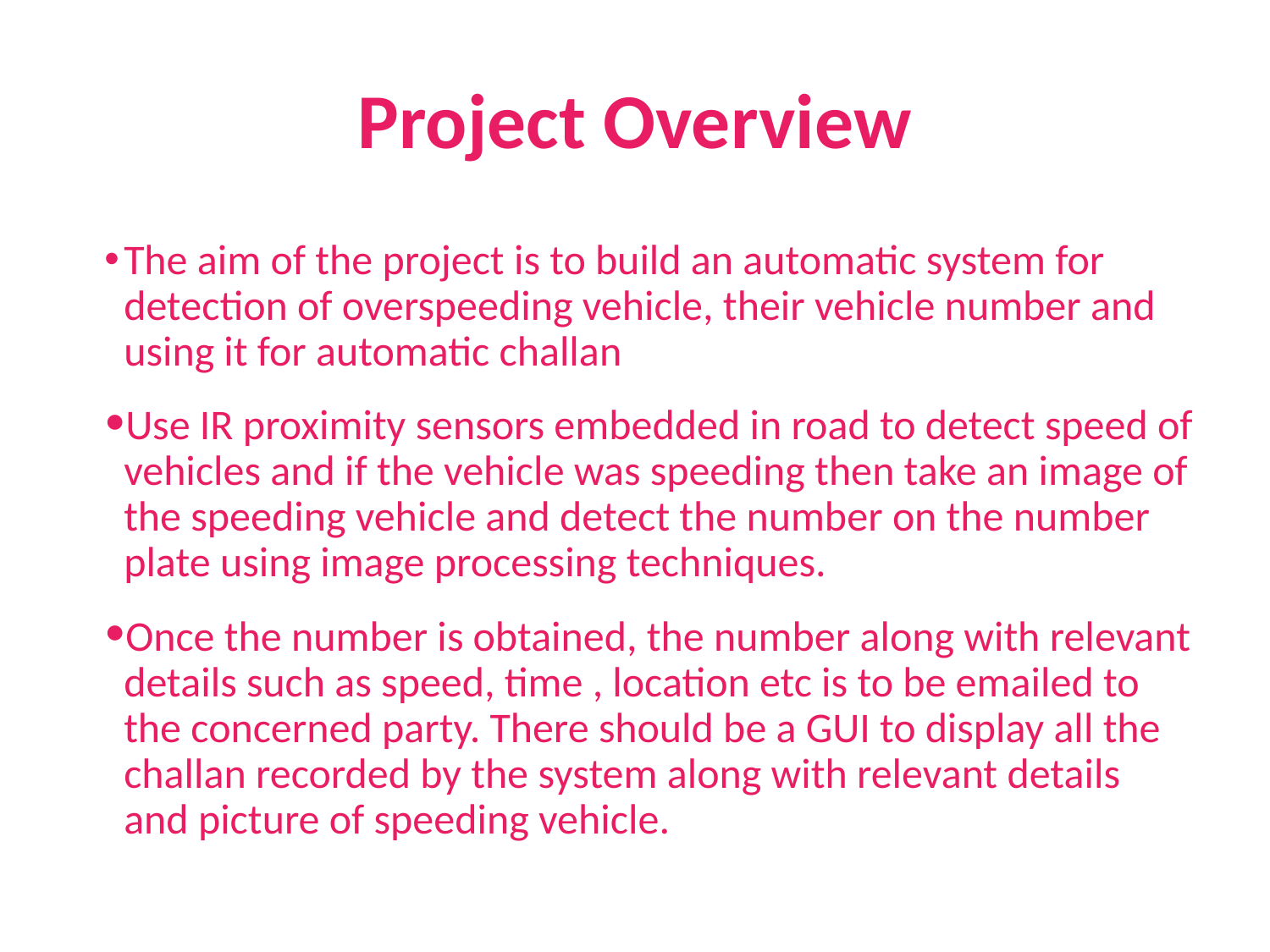

# Project Overview

The aim of the project is to build an automatic system for detection of overspeeding vehicle, their vehicle number and using it for automatic challan
Use IR proximity sensors embedded in road to detect speed of vehicles and if the vehicle was speeding then take an image of the speeding vehicle and detect the number on the number plate using image processing techniques.
Once the number is obtained, the number along with relevant details such as speed, time , location etc is to be emailed to the concerned party. There should be a GUI to display all the challan recorded by the system along with relevant details and picture of speeding vehicle.